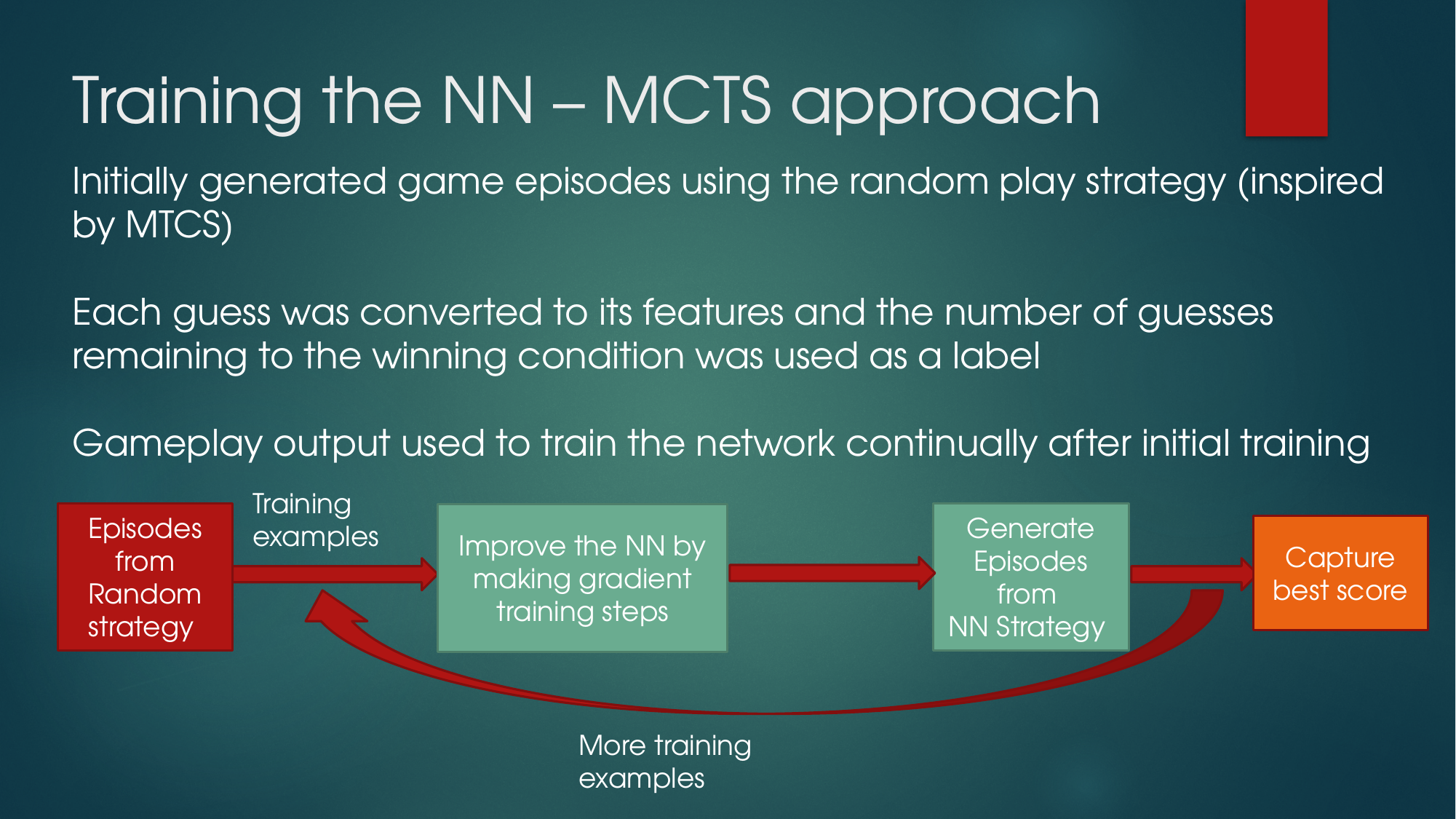

Training the NN – MCTS approach
#

Initially generated game episodes using the random play strategy (inspired by MTCS)

Each guess was converted to its features and the number of guesses remaining to the winning condition was used as a label

Gameplay output used to train the network continually after initial training

Training examples
Episodes from Random strategy
Generate Episodes from
NN Strategy
Improve the NN by making gradient training steps
Capture best score

More training examples